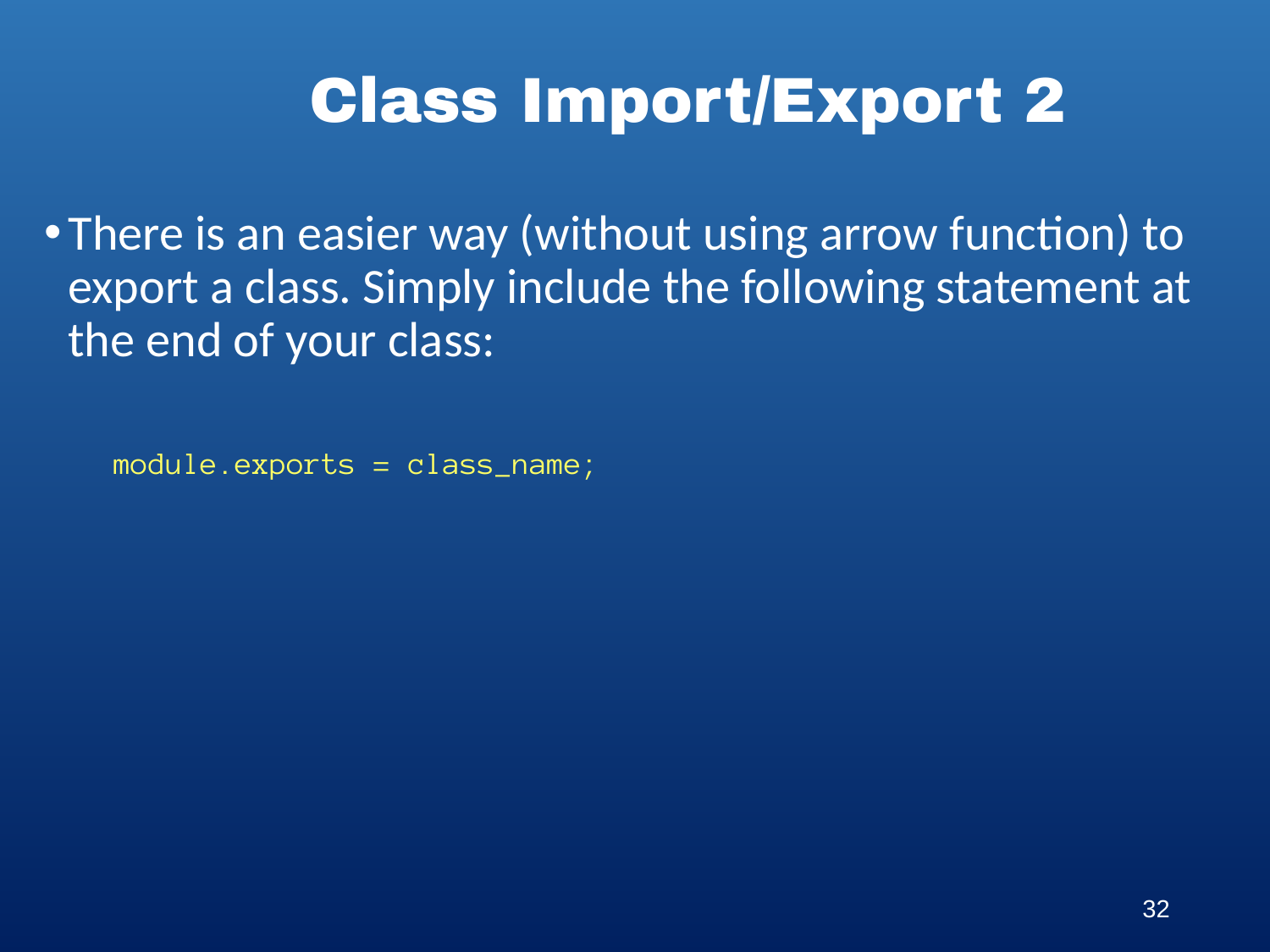

# Class Import/Export 2
There is an easier way (without using arrow function) to export a class. Simply include the following statement at the end of your class:

    module.exports = class_name;

32